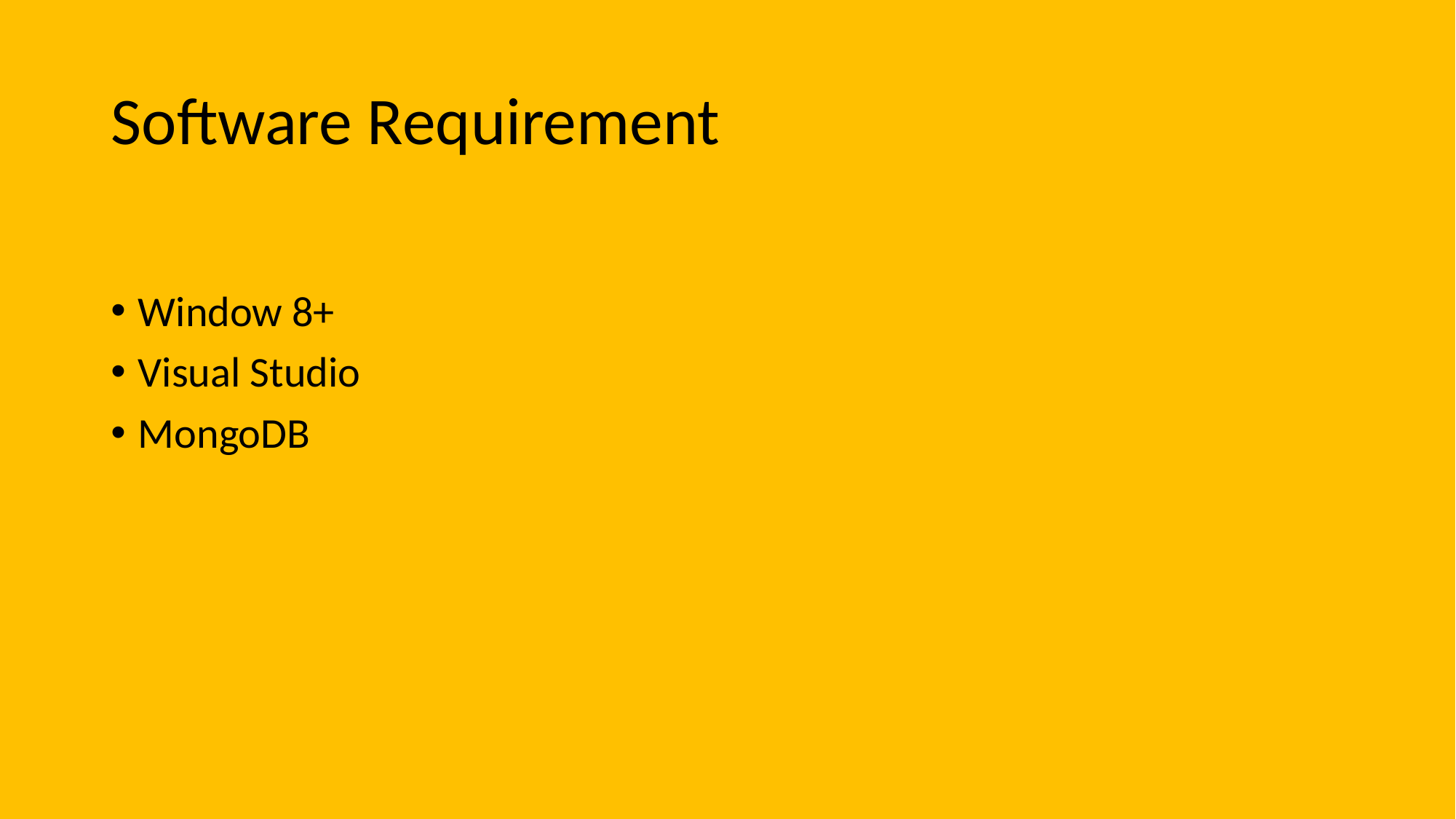

# Software Requirement

Window 8+
Visual Studio
MongoDB